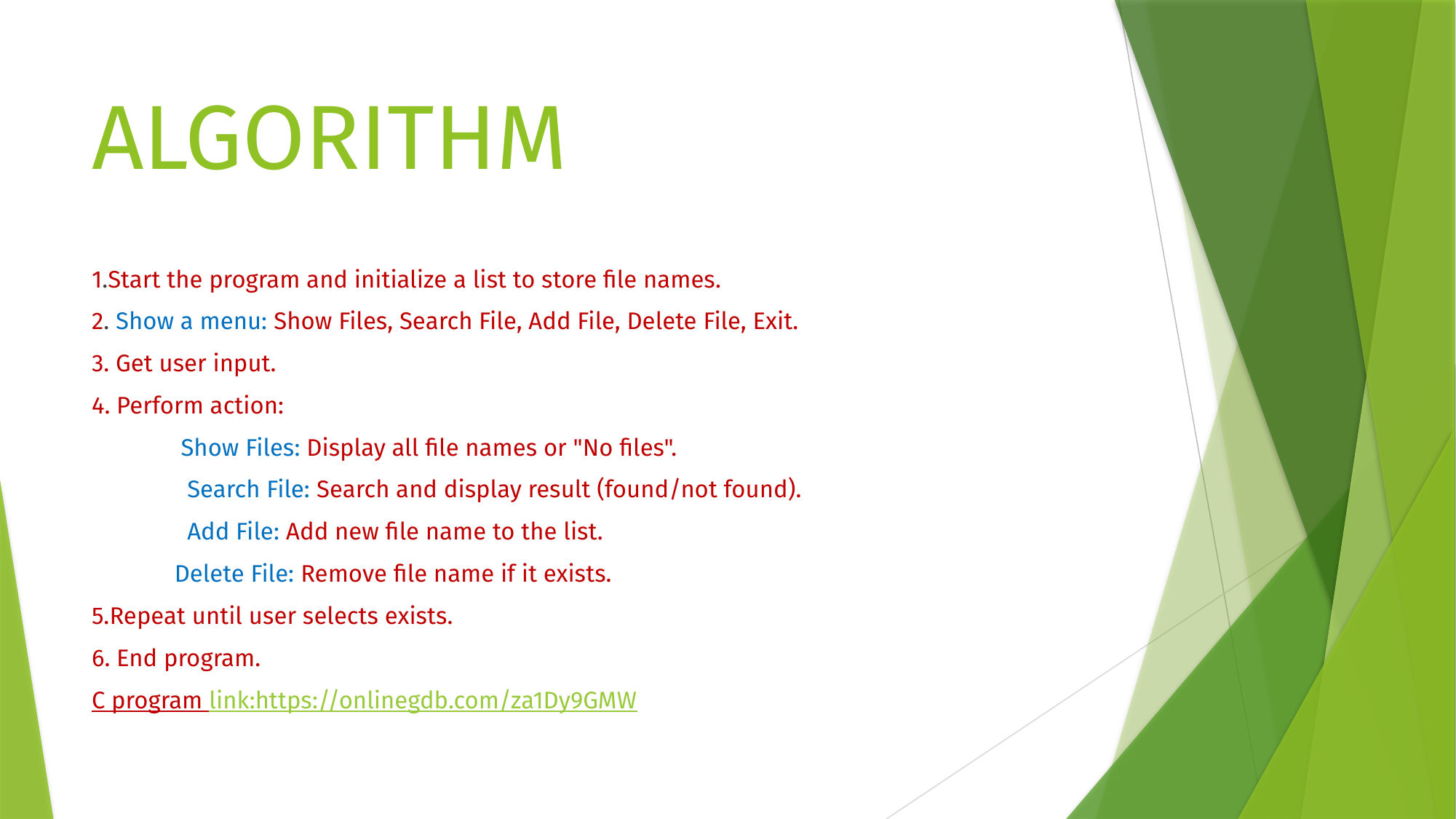

# ALGORITHM
1.Start the program and initialize a list to store file names.
2. Show a menu: Show Files, Search File, Add File, Delete File, Exit.
3. Get user input.
4. Perform action:
              Show Files: Display all file names or "No files".
               Search File: Search and display result (found/not found).
               Add File: Add new file name to the list.
             Delete File: Remove file name if it exists.
5.Repeat until user selects exists.
6. End program.
C program link:https://onlinegdb.com/za1Dy9GMW